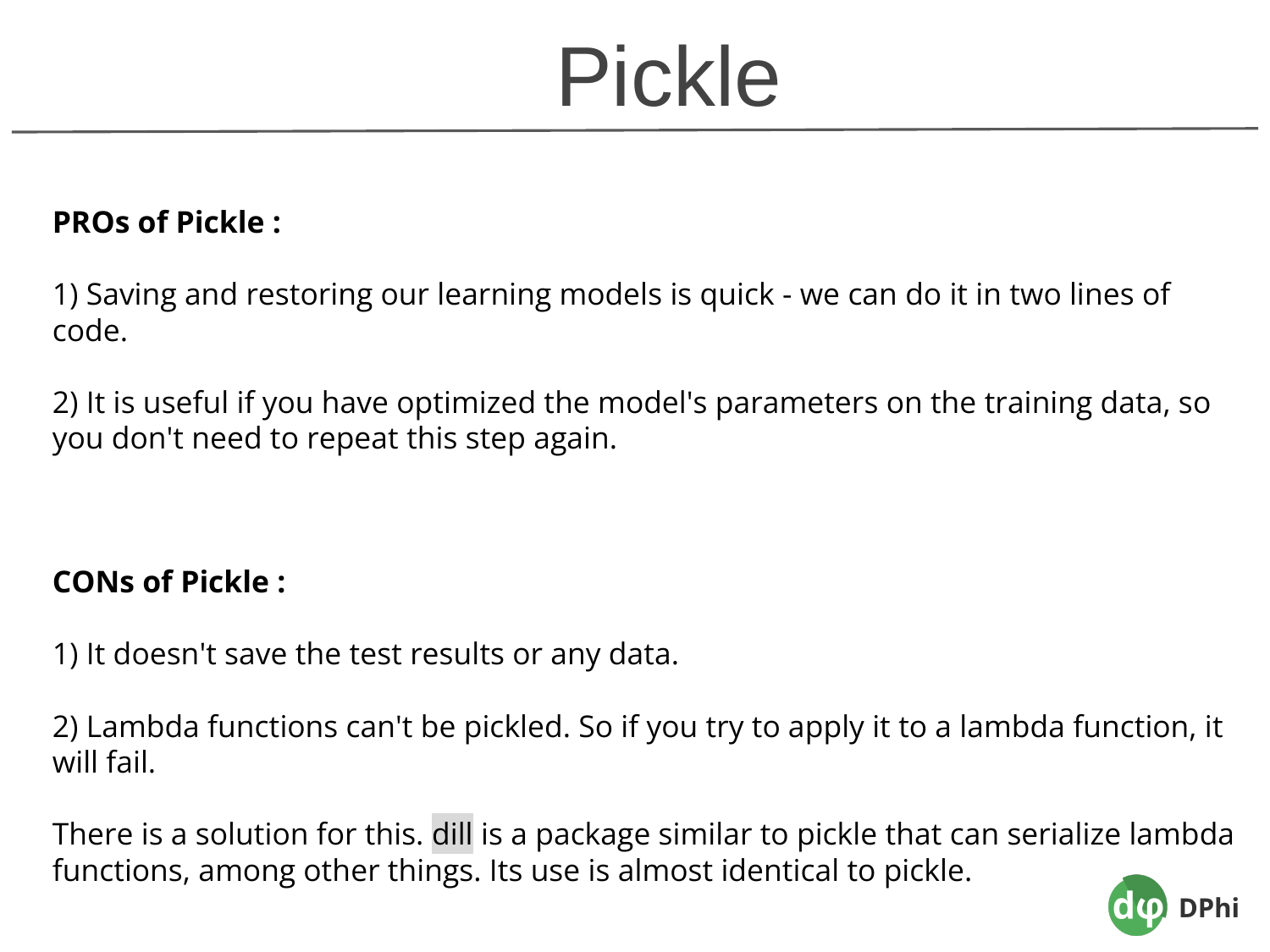

Pickle
PROs of Pickle :

1) Saving and restoring our learning models is quick - we can do it in two lines of code.

2) It is useful if you have optimized the model's parameters on the training data, so you don't need to repeat this step again.

CONs of Pickle :

1) It doesn't save the test results or any data.

2) Lambda functions can't be pickled. So if you try to apply it to a lambda function, it will fail.

There is a solution for this. dill is a package similar to pickle that can serialize lambda functions, among other things. Its use is almost identical to pickle.